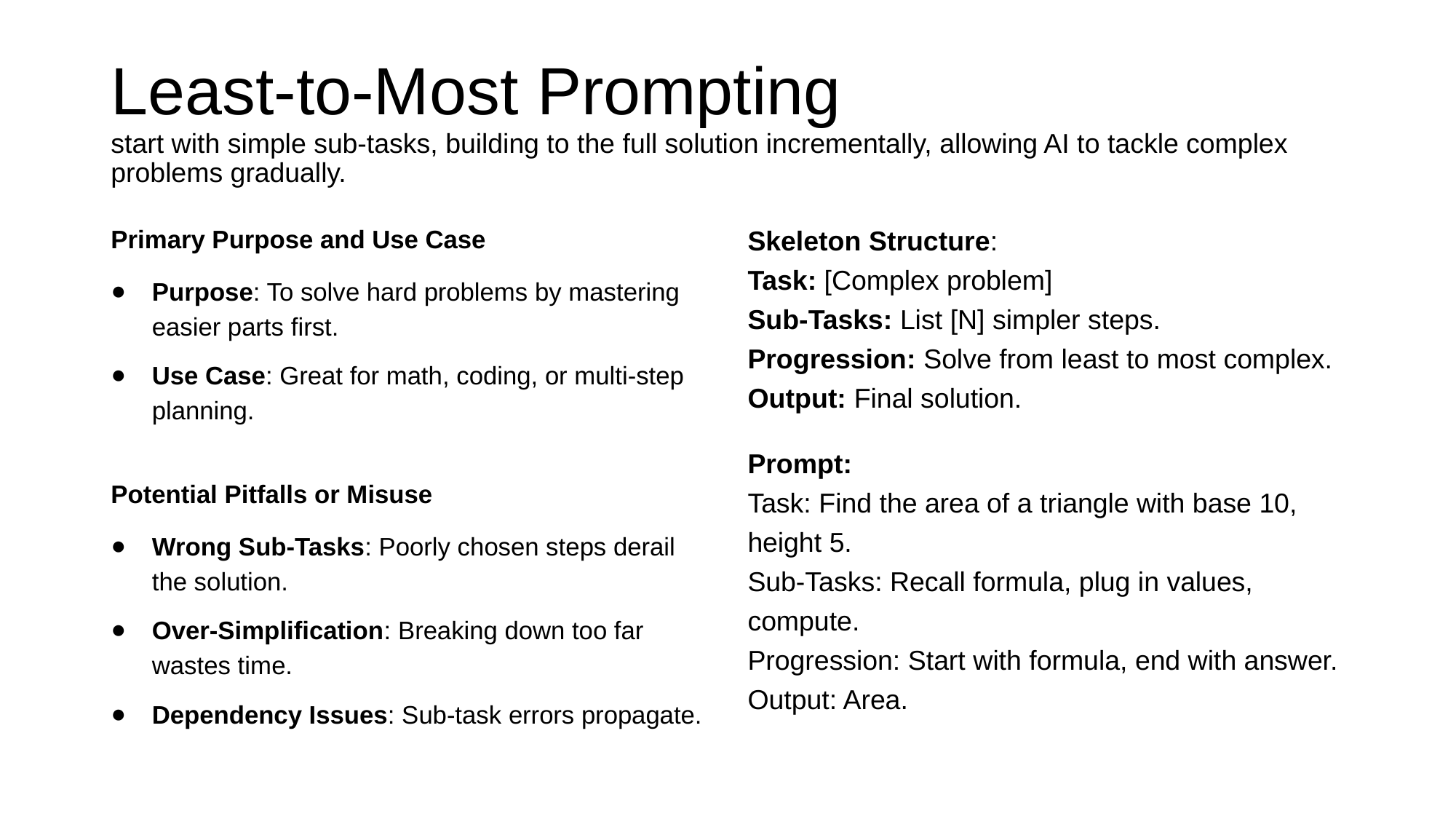

# Least-to-Most Prompting start with simple sub-tasks, building to the full solution incrementally, allowing AI to tackle complex problems gradually.
Primary Purpose and Use Case
Purpose: To solve hard problems by mastering easier parts first.
Use Case: Great for math, coding, or multi-step planning.

Potential Pitfalls or Misuse
Wrong Sub-Tasks: Poorly chosen steps derail the solution.
Over-Simplification: Breaking down too far wastes time.
Dependency Issues: Sub-task errors propagate.
Skeleton Structure:
Task: [Complex problem]
Sub-Tasks: List [N] simpler steps.
Progression: Solve from least to most complex.
Output: Final solution.

Prompt:
Task: Find the area of a triangle with base 10, height 5.
Sub-Tasks: Recall formula, plug in values, compute.
Progression: Start with formula, end with answer.
Output: Area.